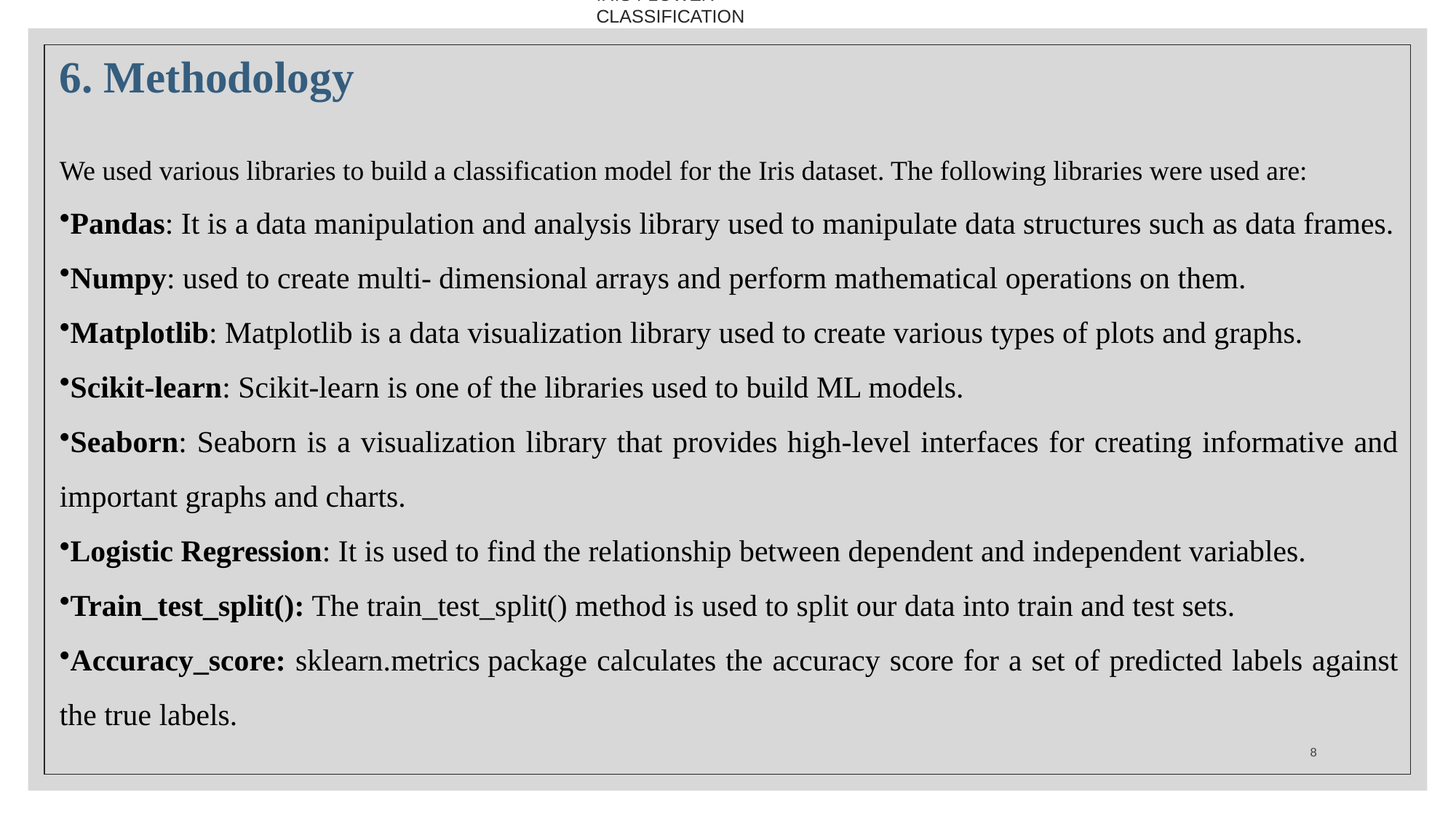

IRIS FLOWER CLASSIFICATION
# 6. Methodology
We used various libraries to build a classification model for the Iris dataset. The following libraries were used are:
Pandas: It is a data manipulation and analysis library used to manipulate data structures such as data frames.
Numpy: used to create multi- dimensional arrays and perform mathematical operations on them.
Matplotlib: Matplotlib is a data visualization library used to create various types of plots and graphs.
Scikit-learn: Scikit-learn is one of the libraries used to build ML models.
Seaborn: Seaborn is a visualization library that provides high-level interfaces for creating informative and important graphs and charts.
Logistic Regression: It is used to find the relationship between dependent and independent variables.
Train_test_split(): The train_test_split() method is used to split our data into train and test sets.
Accuracy_score: sklearn.metrics package calculates the accuracy score for a set of predicted labels against the true labels.
8